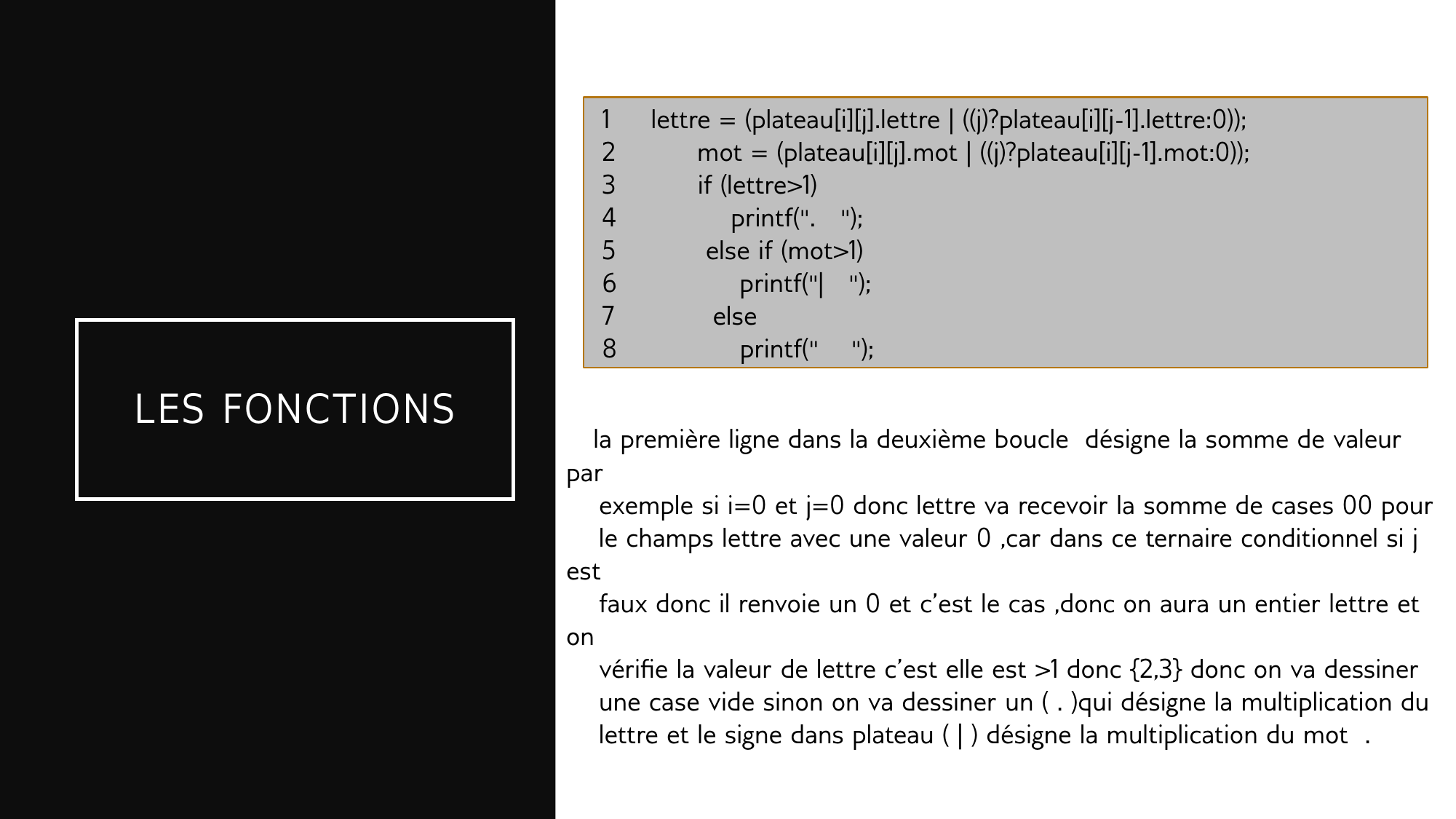

1     lettre = (plateau[i][j].lettre | ((j)?plateau[i][j-1].lettre:0));
 2          mot = (plateau[i][j].mot | ((j)?plateau[i][j-1].mot:0));
 3          if (lettre>1)
 4              printf(".   ");
 5           else if (mot>1)
 6               printf("|   ");
 7            else
 8               printf("    ");

   la première ligne dans la deuxième boucle  désigne la somme de valeur par
    exemple si i=0 et j=0 donc lettre va recevoir la somme de cases 00 pour
    le champs lettre avec une valeur 0 ,car dans ce ternaire conditionnel si j est
    faux donc il renvoie un 0 et c’est le cas ,donc on aura un entier lettre et on
    vérifie la valeur de lettre c’est elle est >1 donc {2,3} donc on va dessiner
    une case vide sinon on va dessiner un ( . )qui désigne la multiplication du
    lettre et le signe dans plateau ( | ) désigne la multiplication du mot  .
# Les fonctions